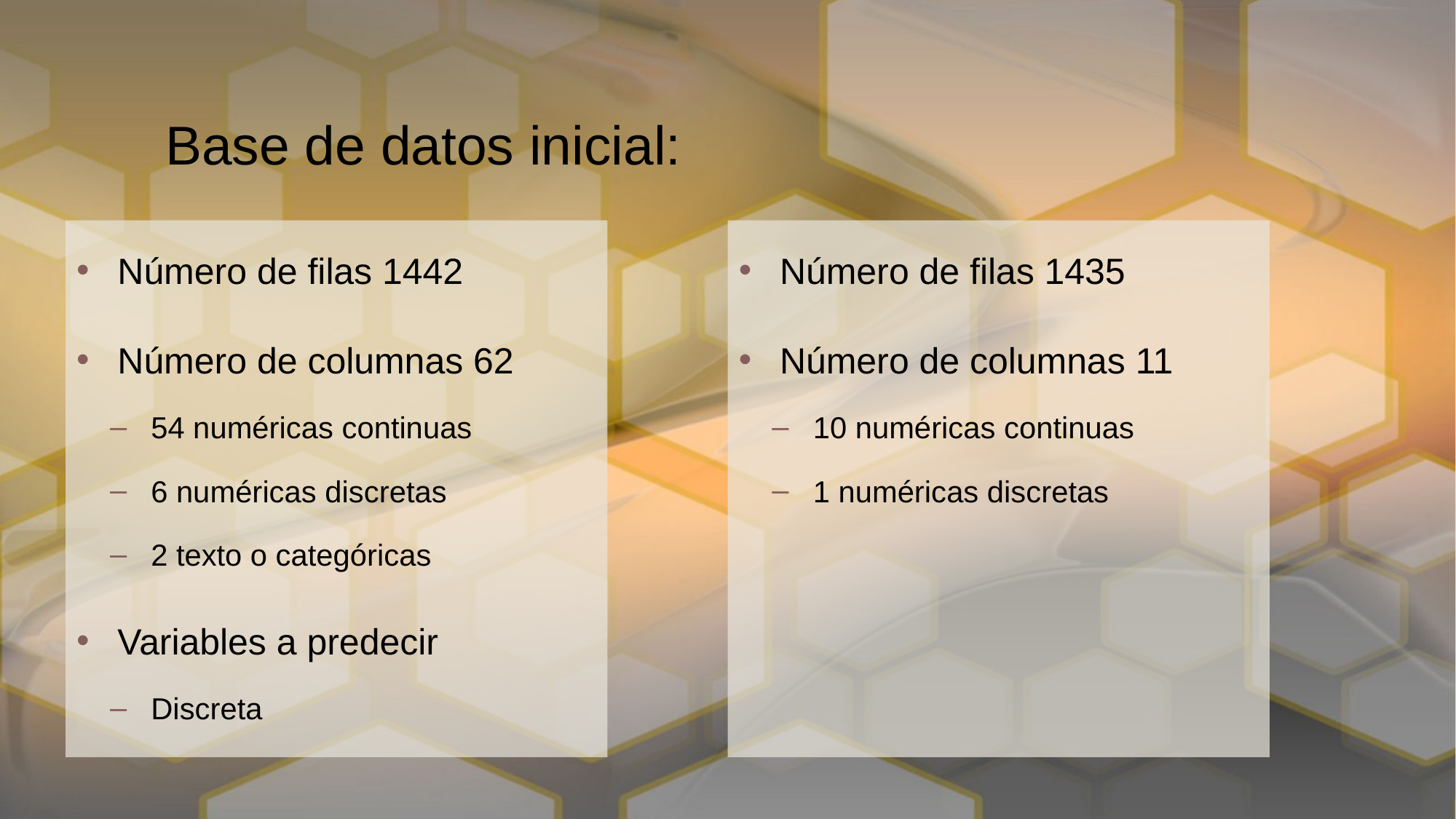

# Base de datos inicial:
Número de filas 1442
Número de columnas 62
54 numéricas continuas
6 numéricas discretas
2 texto o categóricas
Variables a predecir
Discreta
Número de filas 1435
Número de columnas 11
10 numéricas continuas
1 numéricas discretas